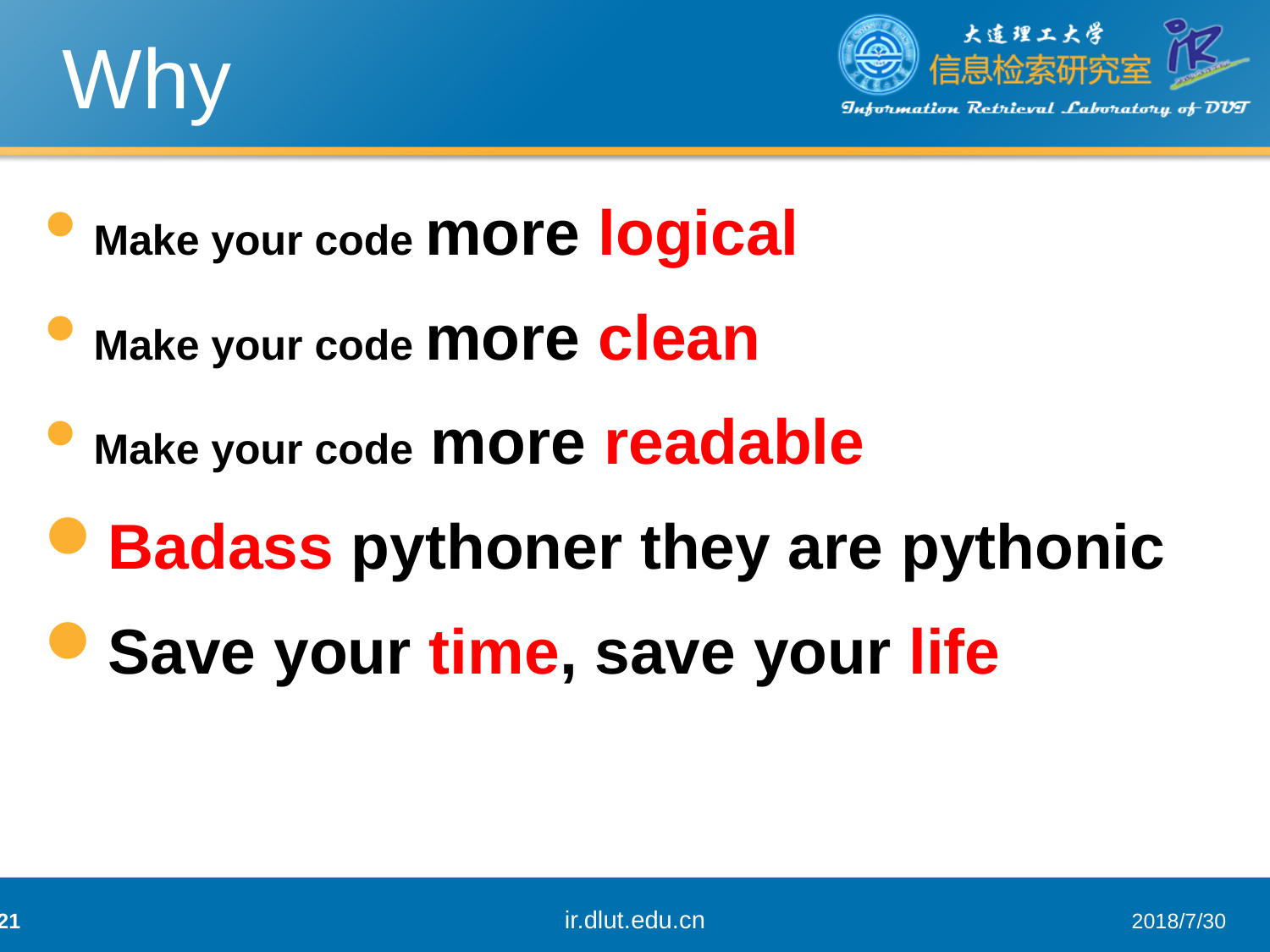

# Why
Make your code more logical
Make your code more clean
Make your code more readable
Badass pythoner they are pythonic
Save your time, save your life